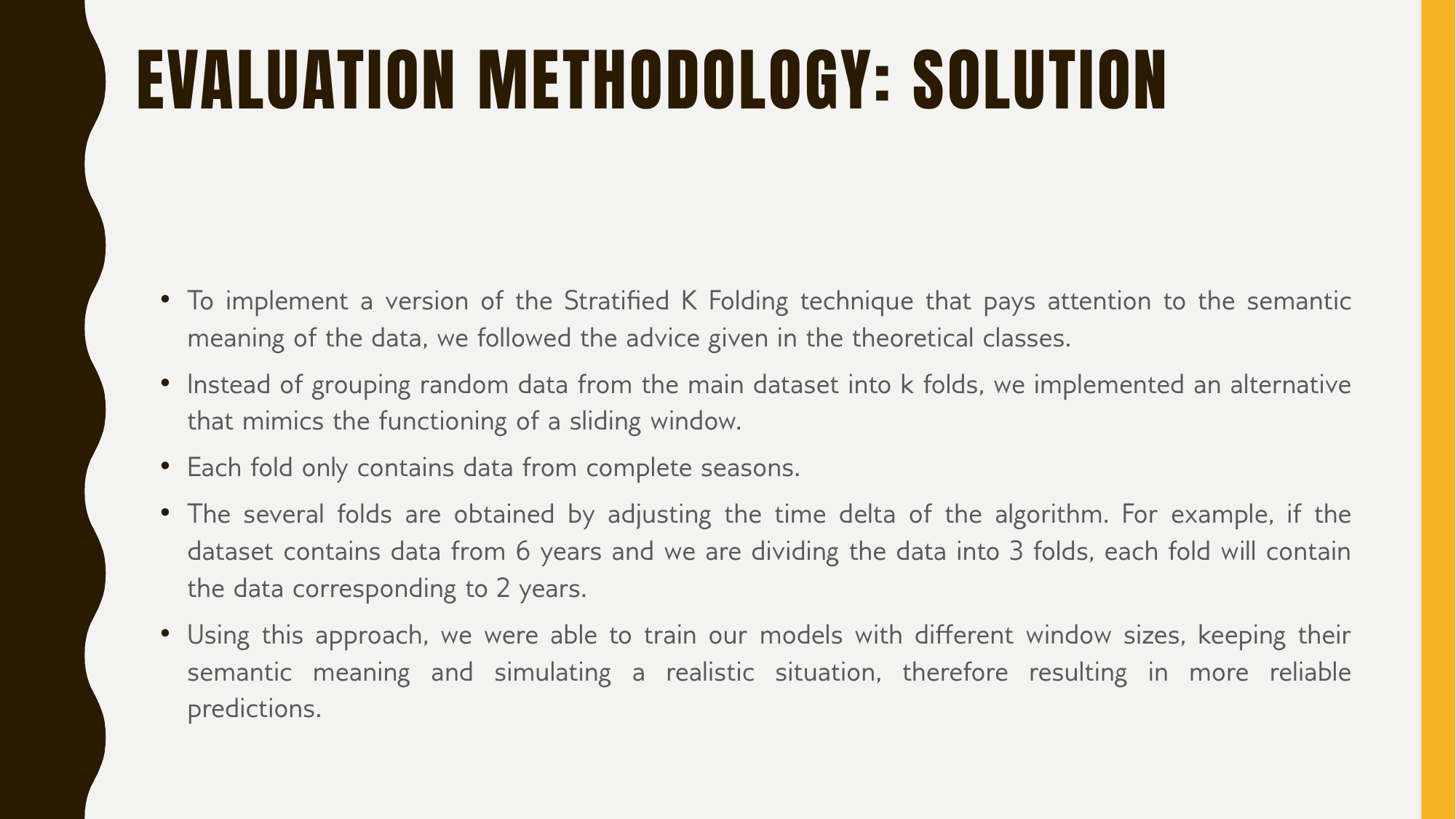

# Evaluation Methodology: Solution
To implement a version of the Stratified K Folding technique that pays attention to the semantic meaning of the data, we followed the advice given in the theoretical classes.
Instead of grouping random data from the main dataset into k folds, we implemented an alternative that mimics the functioning of a sliding window.
Each fold only contains data from complete seasons.
The several folds are obtained by adjusting the time delta of the algorithm. For example, if the dataset contains data from 6 years and we are dividing the data into 3 folds, each fold will contain the data corresponding to 2 years.
Using this approach, we were able to train our models with different window sizes, keeping their semantic meaning and simulating a realistic situation, therefore resulting in more reliable predictions.